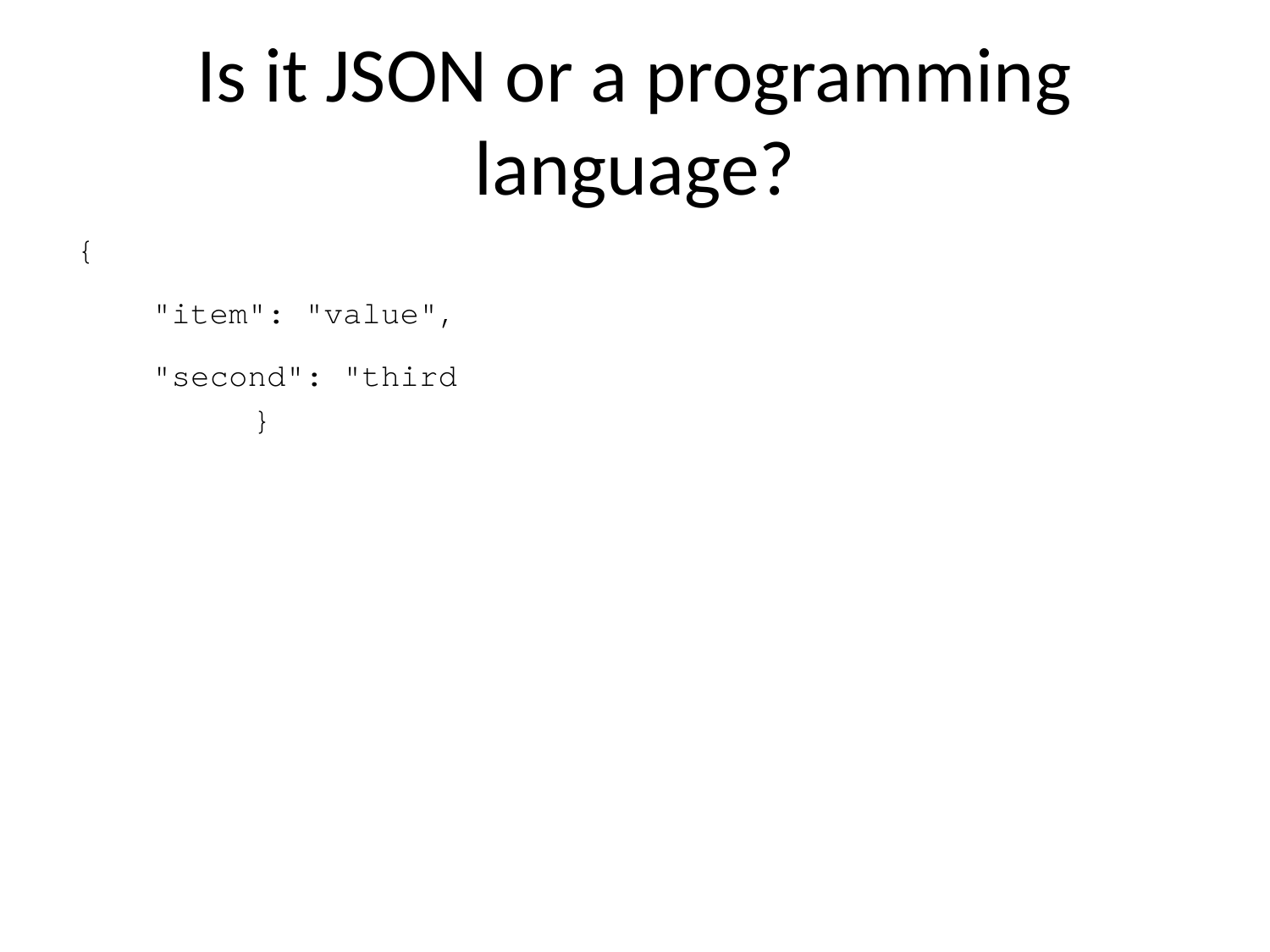

# Is it JSON or a programming language?
{
    "item": "value",
    "second": "third
}